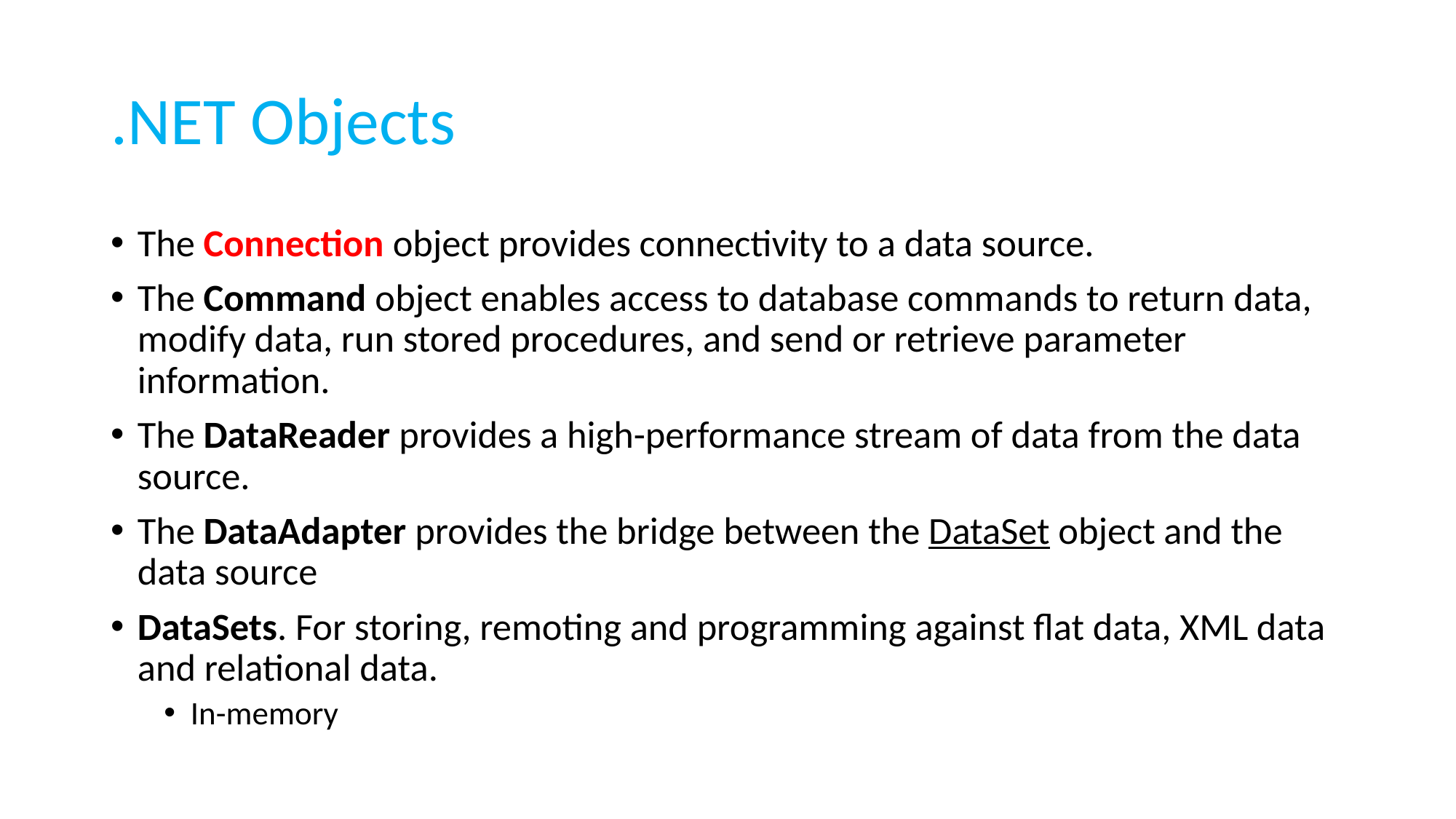

# .NET Objects
The Connection object provides connectivity to a data source.
The Command object enables access to database commands to return data, modify data, run stored procedures, and send or retrieve parameter information.
The DataReader provides a high-performance stream of data from the data source.
The DataAdapter provides the bridge between the DataSet object and the data source
DataSets. For storing, remoting and programming against flat data, XML data and relational data.
In-memory